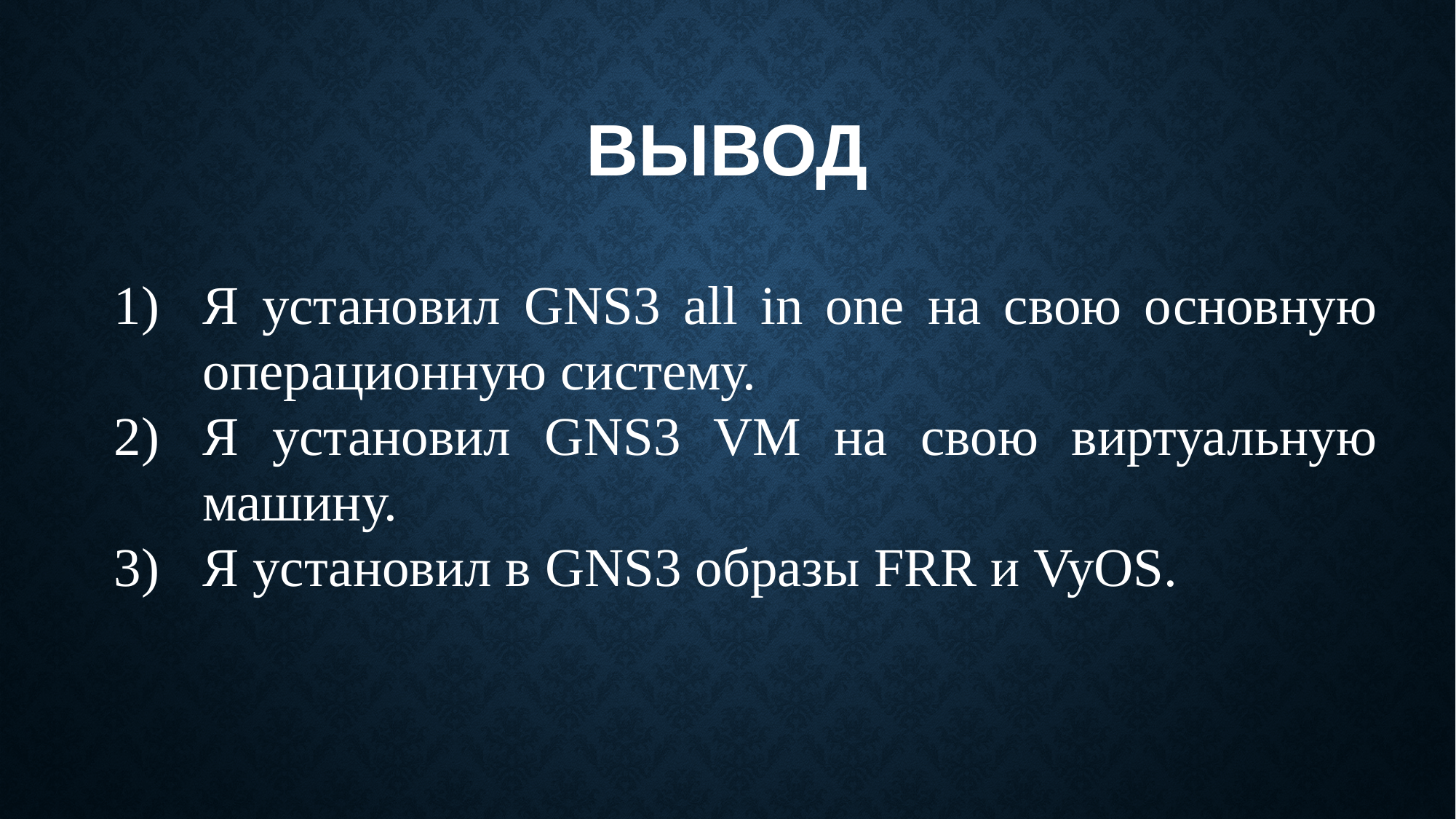

# ВЫВОД
Я установил GNS3 all in one на свою основную операционную систему.
Я установил GNS3 VM на свою виртуальную машину.
Я установил в GNS3 образы FRR и VyOS.